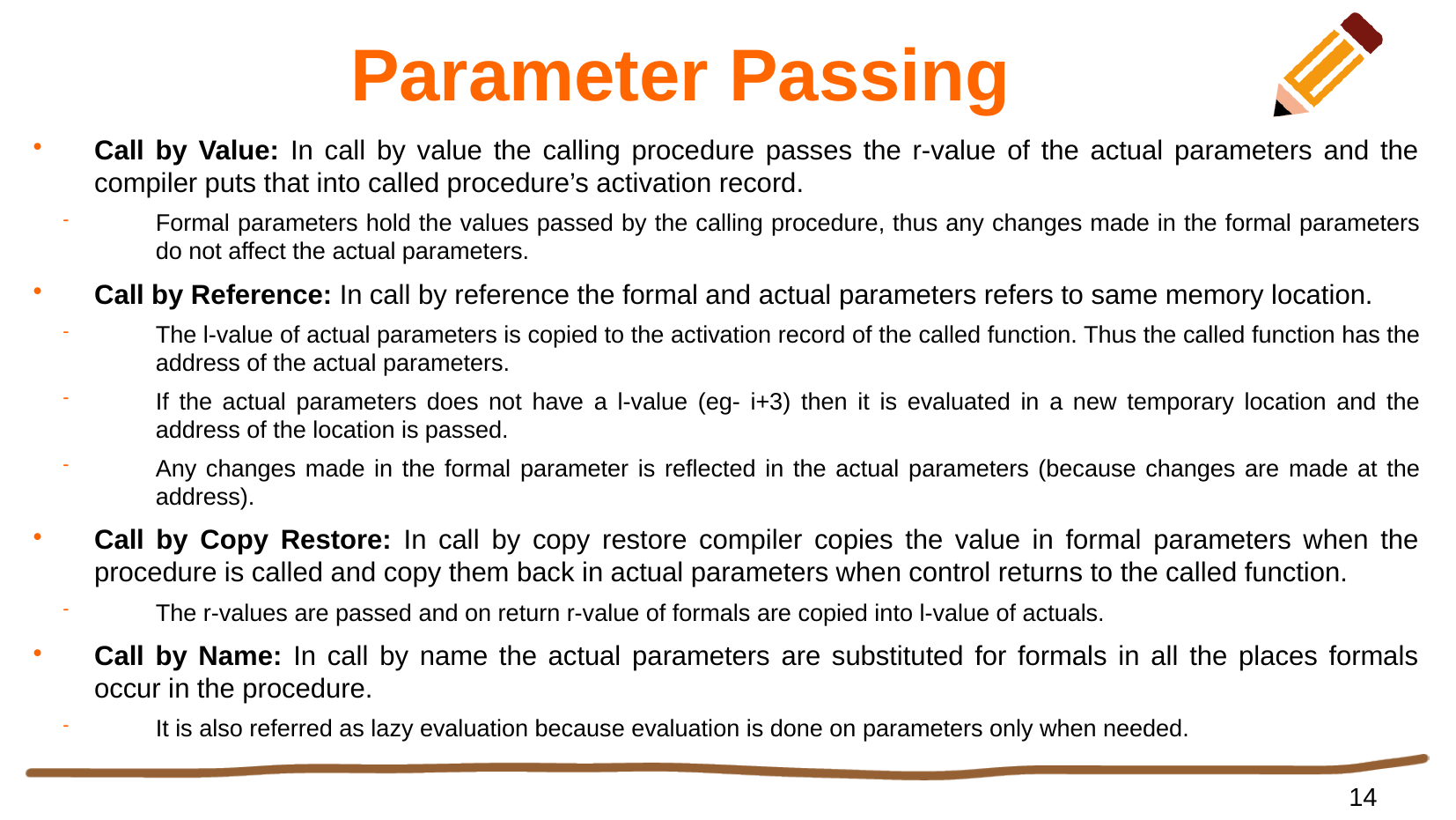

# Parameter Passing
Call by Value: In call by value the calling procedure passes the r-value of the actual parameters and the compiler puts that into called procedure’s activation record.
Formal parameters hold the values passed by the calling procedure, thus any changes made in the formal parameters do not affect the actual parameters.
Call by Reference: In call by reference the formal and actual parameters refers to same memory location.
The l-value of actual parameters is copied to the activation record of the called function. Thus the called function has the address of the actual parameters.
If the actual parameters does not have a l-value (eg- i+3) then it is evaluated in a new temporary location and the address of the location is passed.
Any changes made in the formal parameter is reflected in the actual parameters (because changes are made at the address).
Call by Copy Restore: In call by copy restore compiler copies the value in formal parameters when the procedure is called and copy them back in actual parameters when control returns to the called function.
The r-values are passed and on return r-value of formals are copied into l-value of actuals.
Call by Name: In call by name the actual parameters are substituted for formals in all the places formals occur in the procedure.
It is also referred as lazy evaluation because evaluation is done on parameters only when needed.
14